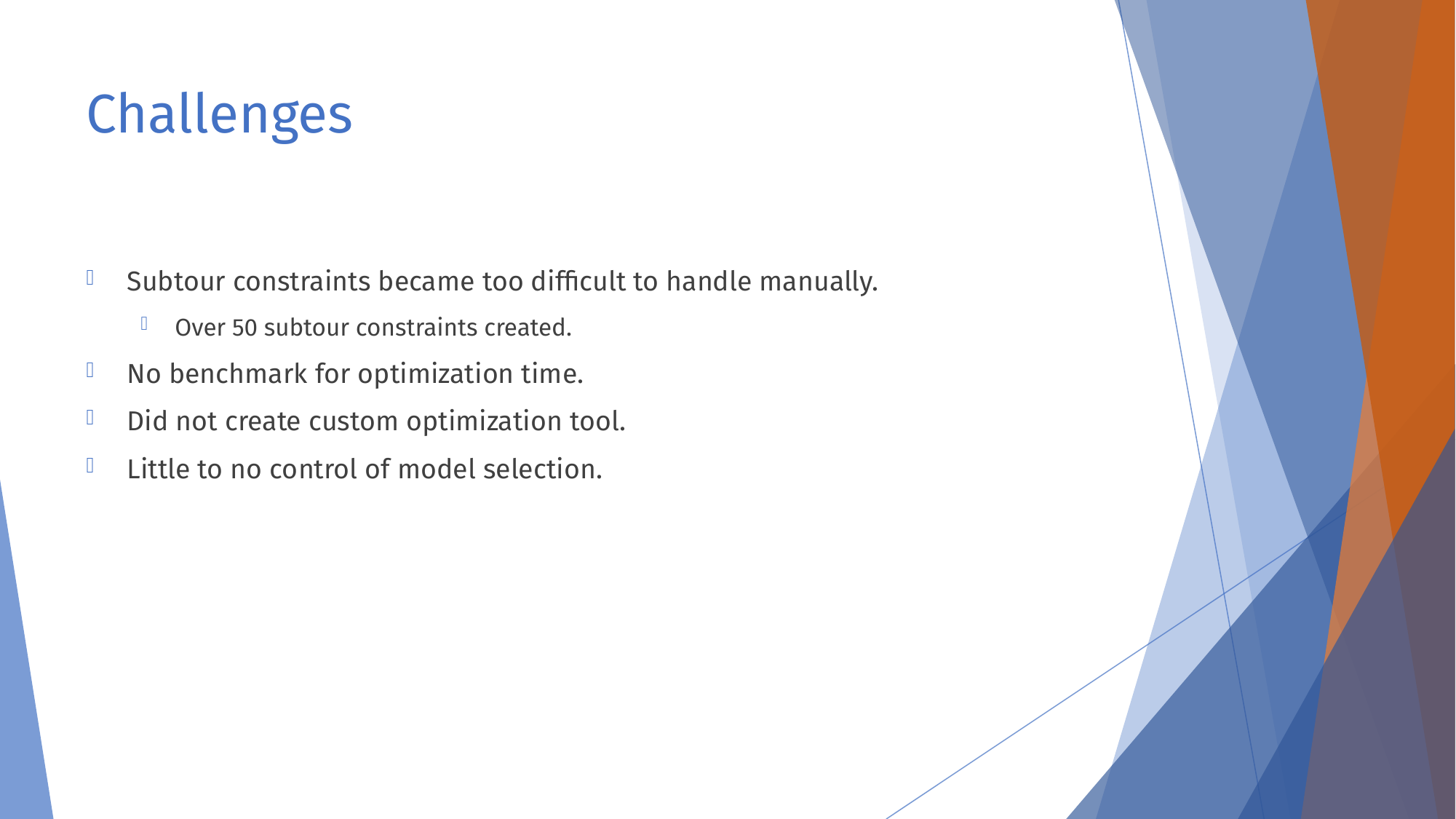

# Challenges
Subtour constraints became too difficult to handle manually.
Over 50 subtour constraints created.
No benchmark for optimization time.
Did not create custom optimization tool.
Little to no control of model selection.